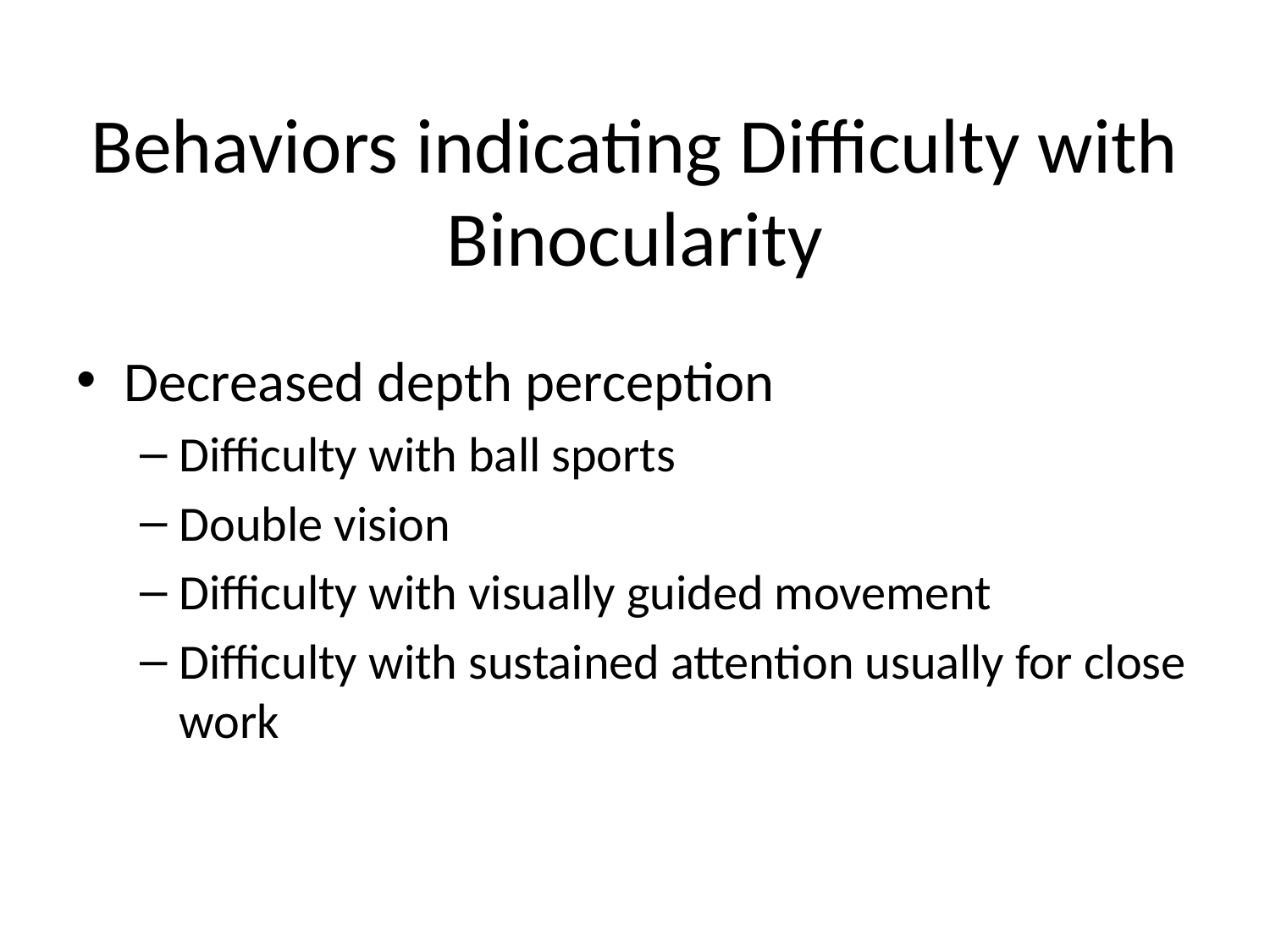

# Behaviors indicating Difficulty with Binocularity
Decreased depth perception
Difficulty with ball sports
Double vision
Difficulty with visually guided movement
Difficulty with sustained attention usually for close work